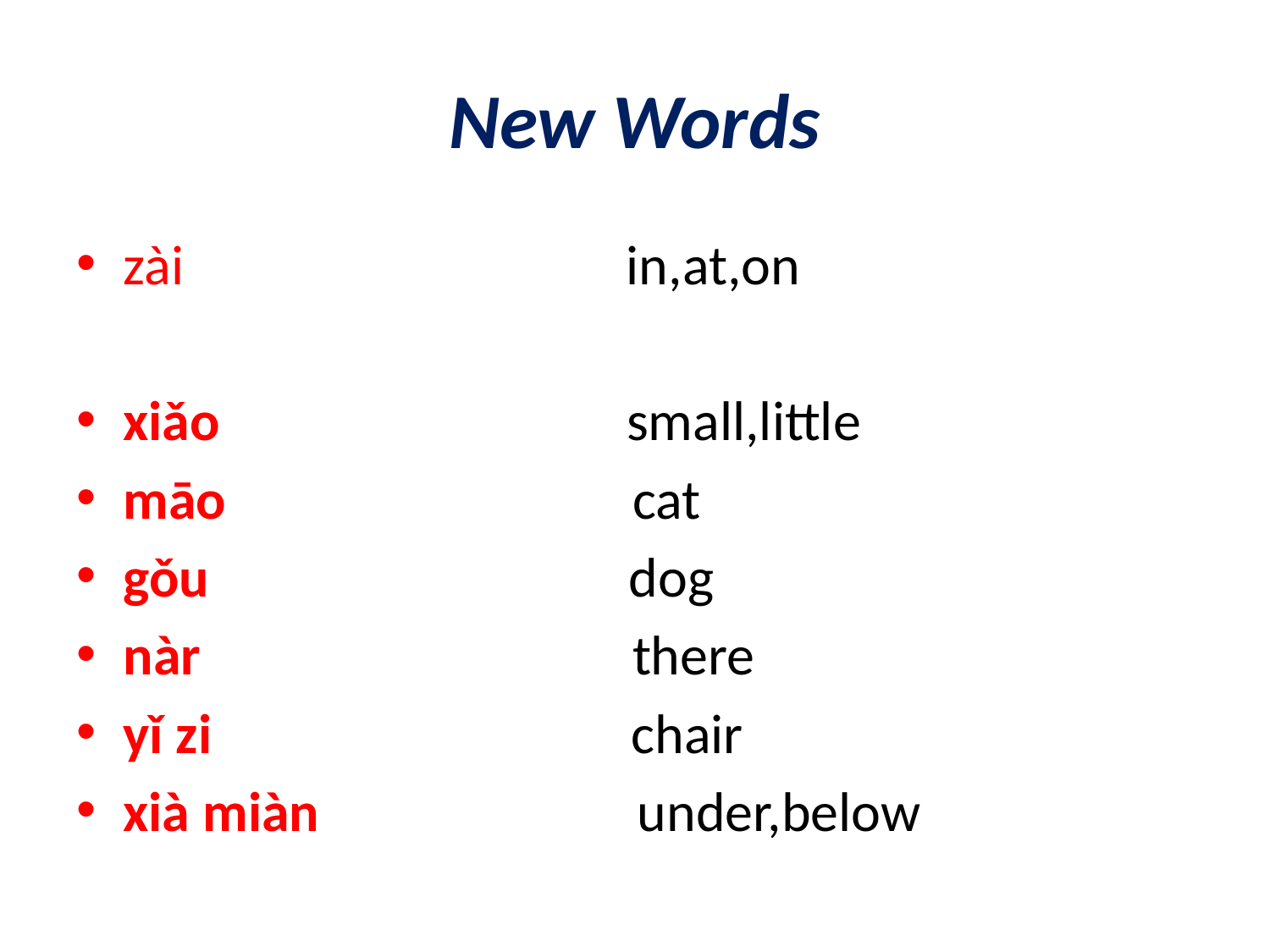

# New Words
zài                                   in,at,on

xiǎo                                small,little
māo                                cat
gǒu                                 dog
nàr                                  there
yǐ zi                                 chair
xià miàn                         under,below